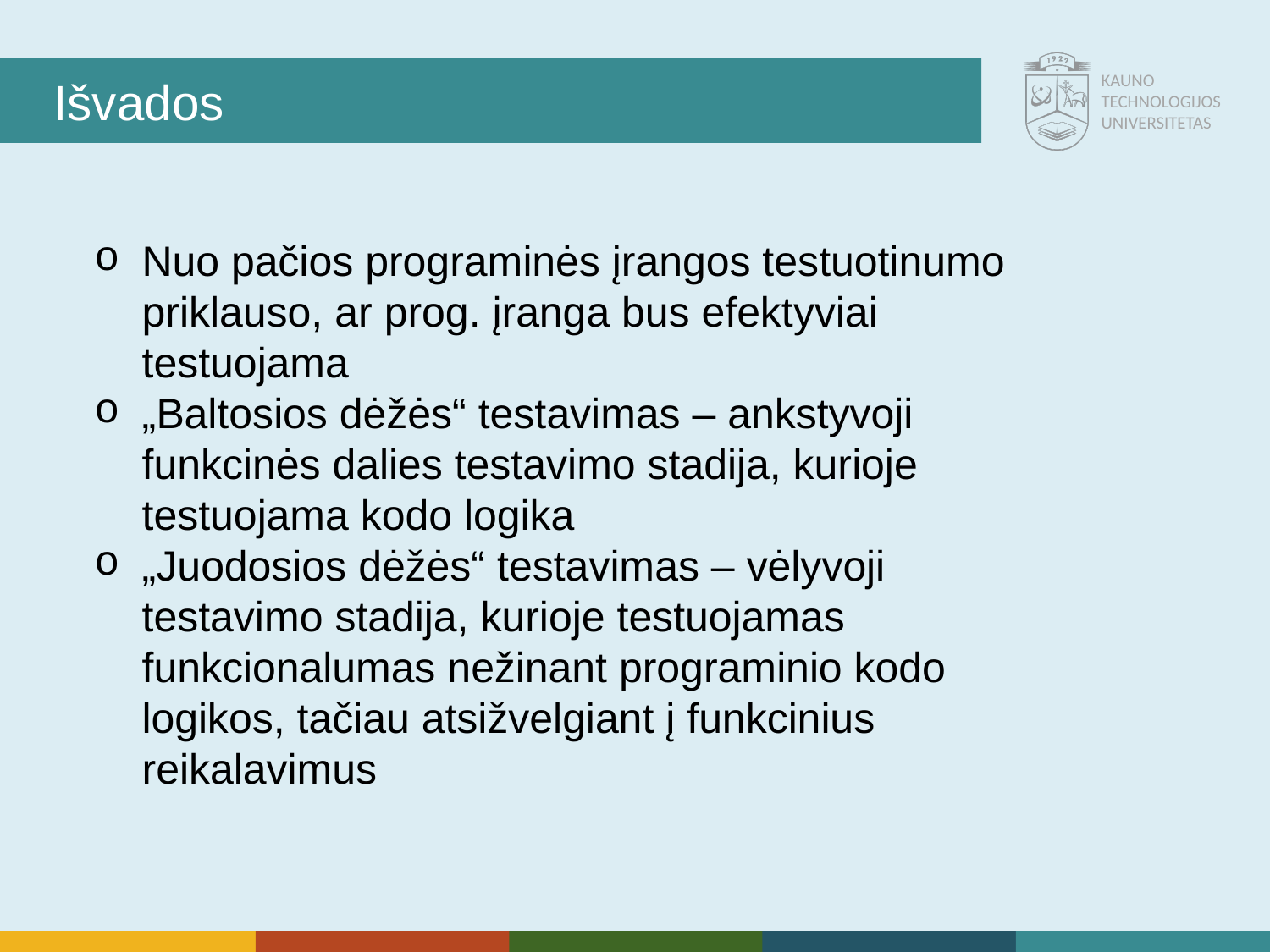

Išvados
Nuo pačios programinės įrangos testuotinumo priklauso, ar prog. įranga bus efektyviai testuojama
„Baltosios dėžės“ testavimas – ankstyvoji funkcinės dalies testavimo stadija, kurioje testuojama kodo logika
„Juodosios dėžės“ testavimas – vėlyvoji testavimo stadija, kurioje testuojamas funkcionalumas nežinant programinio kodo logikos, tačiau atsižvelgiant į funkcinius reikalavimus